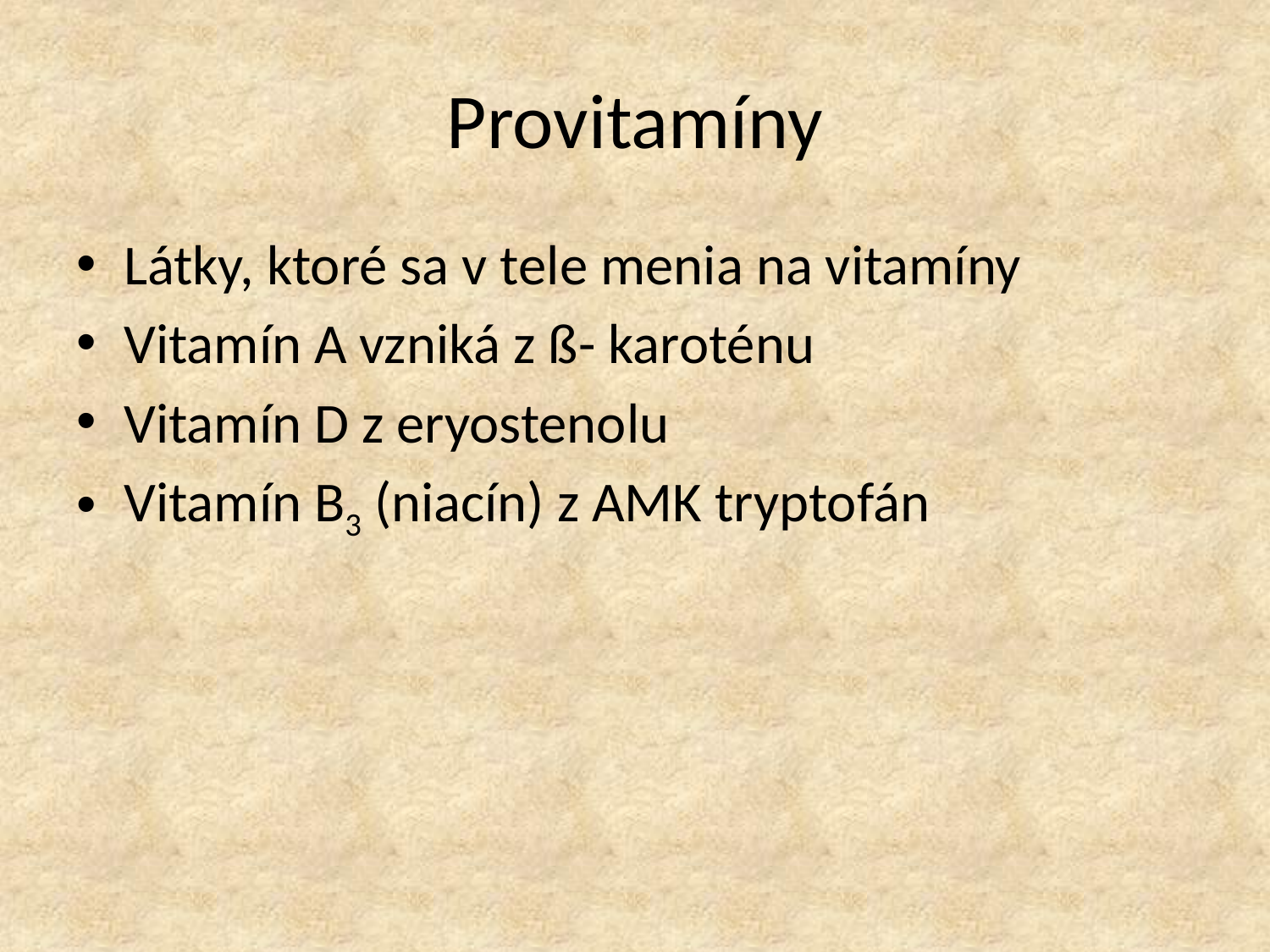

# Provitamíny
Látky, ktoré sa v tele menia na vitamíny
Vitamín A vzniká z ß- karoténu
Vitamín D z eryostenolu
Vitamín B3 (niacín) z AMK tryptofán